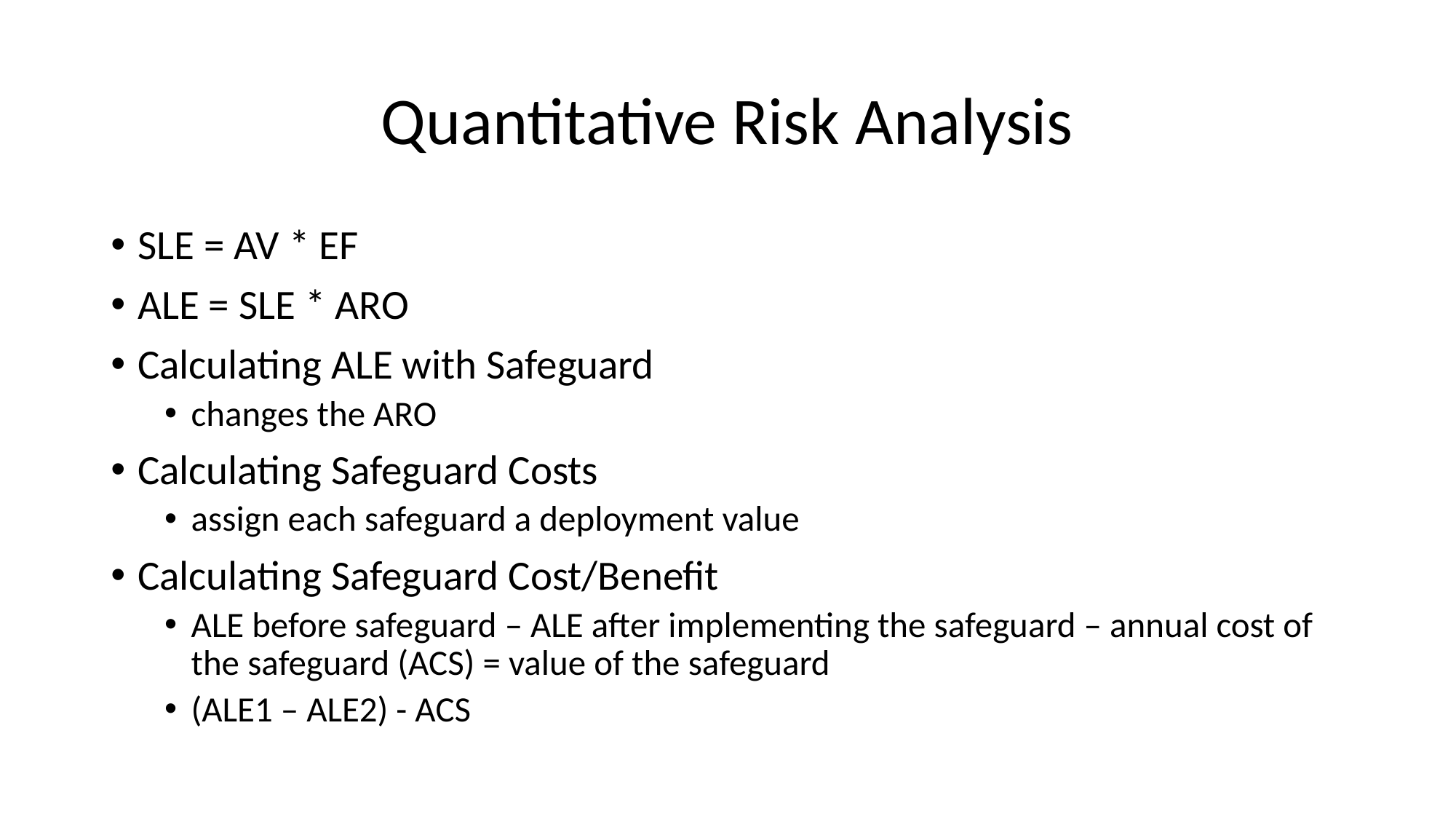

# Quantitative Risk Analysis
SLE = AV * EF
ALE = SLE * ARO
Calculating ALE with Safeguard
changes the ARO
Calculating Safeguard Costs
assign each safeguard a deployment value
Calculating Safeguard Cost/Benefit
ALE before safeguard – ALE after implementing the safeguard – annual cost of the safeguard (ACS) = value of the safeguard
(ALE1 – ALE2) - ACS